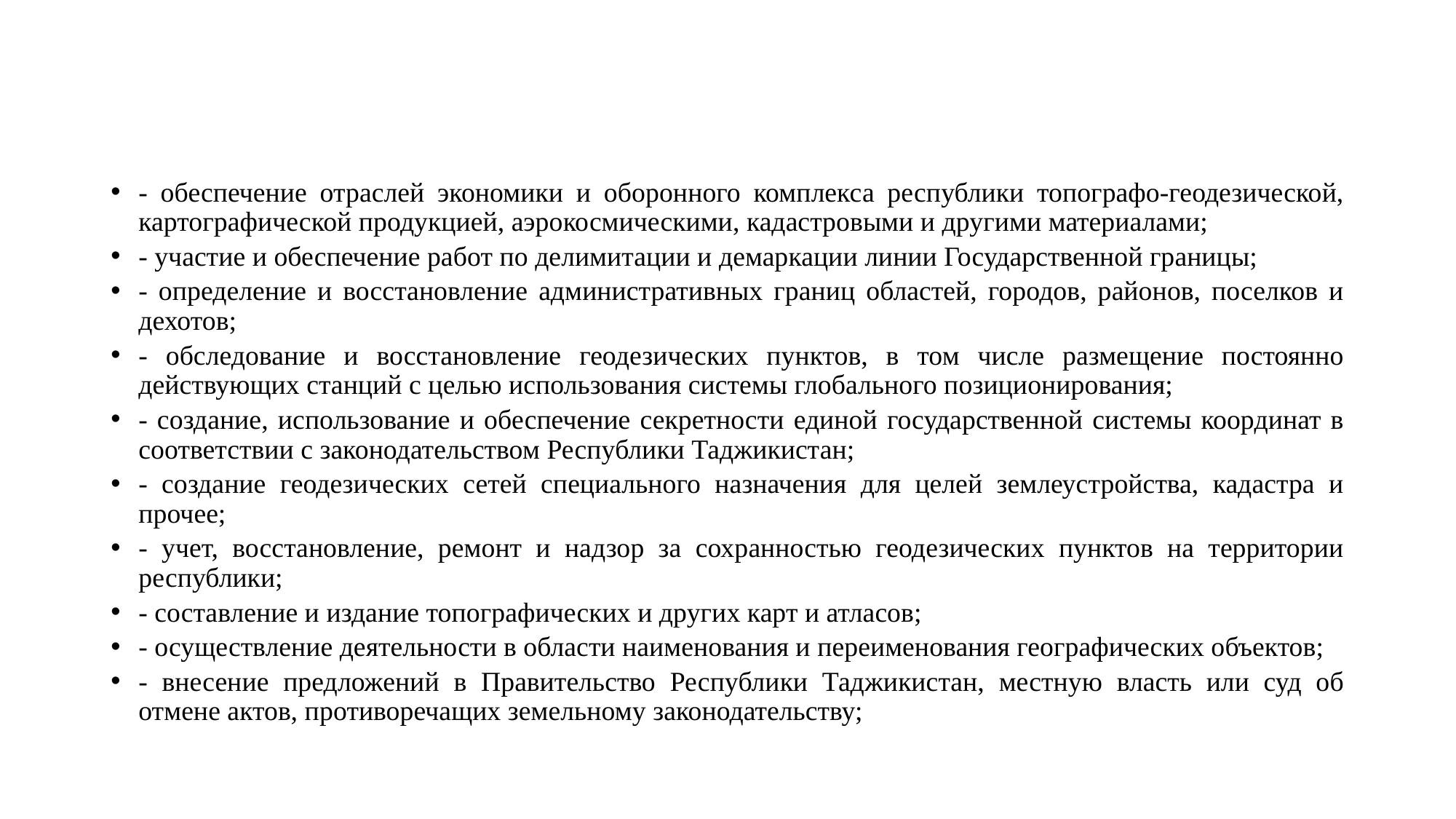

#
- обеспечение отраслей экономики и оборонного комплекса республики топографо-геодезической, картографической продукцией, аэрокосмическими, кадастровыми и другими материалами;
- участие и обеспечение работ по делимитации и демаркации линии Государственной границы;
- определение и восстановление административных границ областей, городов, районов, поселков и дехотов;
- обследование и восстановление геодезических пунктов, в том числе размещение постоянно действующих станций с целью использования системы глобального позиционирования;
- создание, использование и обеспечение секретности единой государственной системы координат в соответствии с законодательством Республики Таджикистан;
- создание геодезических сетей специального назначения для целей землеустройства, кадастра и прочее;
- учет, восстановление, ремонт и надзор за сохранностью геодезических пунктов на территории республики;
- составление и издание топографических и других карт и атласов;
- осуществление деятельности в области наименования и переименования географических объектов;
- внесение предложений в Правительство Республики Таджикистан, местную власть или суд об отмене актов, противоречащих земельному законодательству;